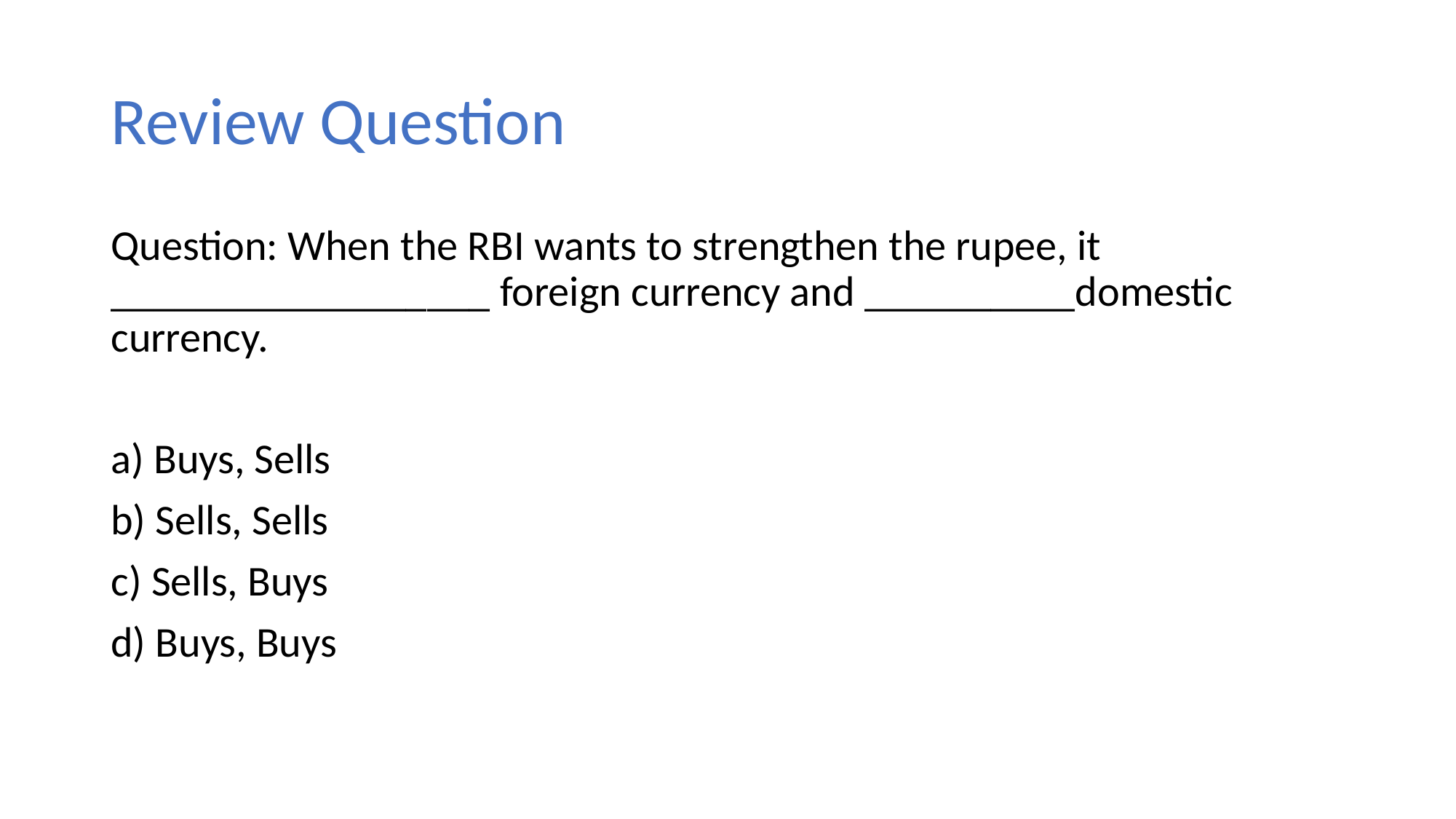

# Review Question
Question: When the RBI wants to strengthen the rupee, it __________________ foreign currency and __________domestic currency.

a) Buys, Sells
b) Sells, Sells
c) Sells, Buys
d) Buys, Buys